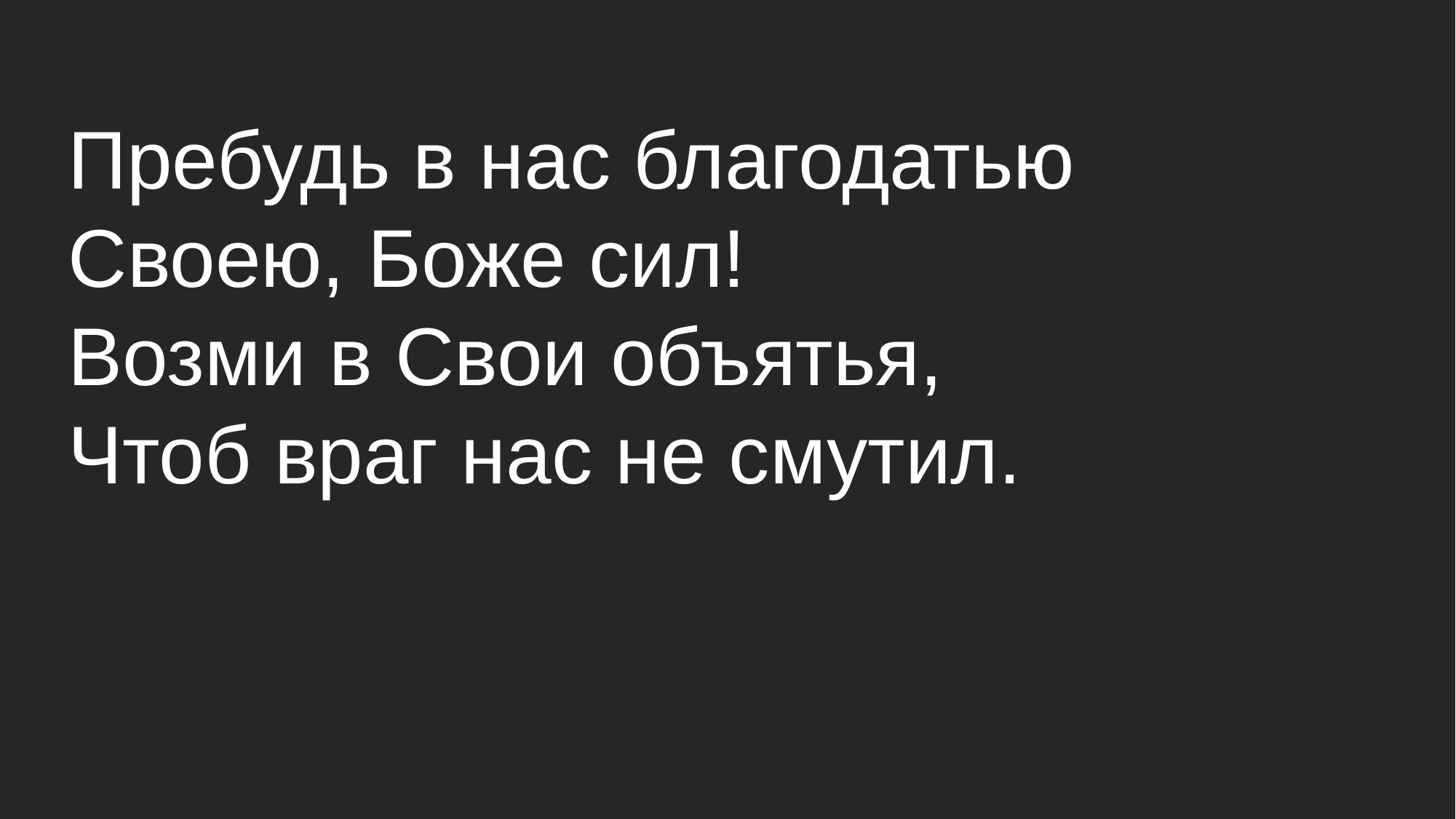

# Пребудь в нас благодатью Своею, Боже сил! Возми в Свои объятья, Чтоб враг нас не смутил.